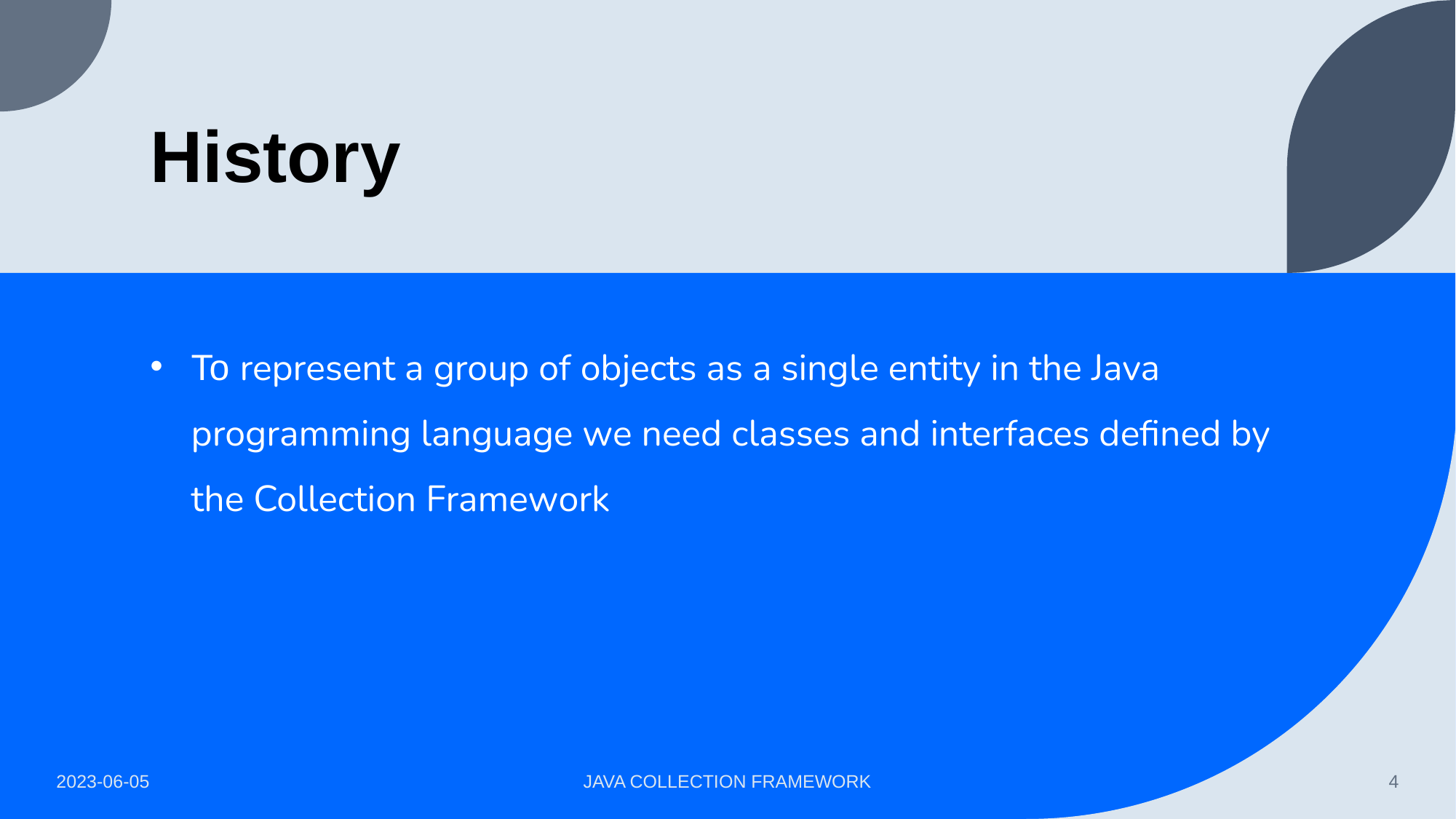

# History
To represent a group of objects as a single entity in the Java programming language we need classes and interfaces defined by the Collection Framework
2023-06-05
JAVA COLLECTION FRAMEWORK
4